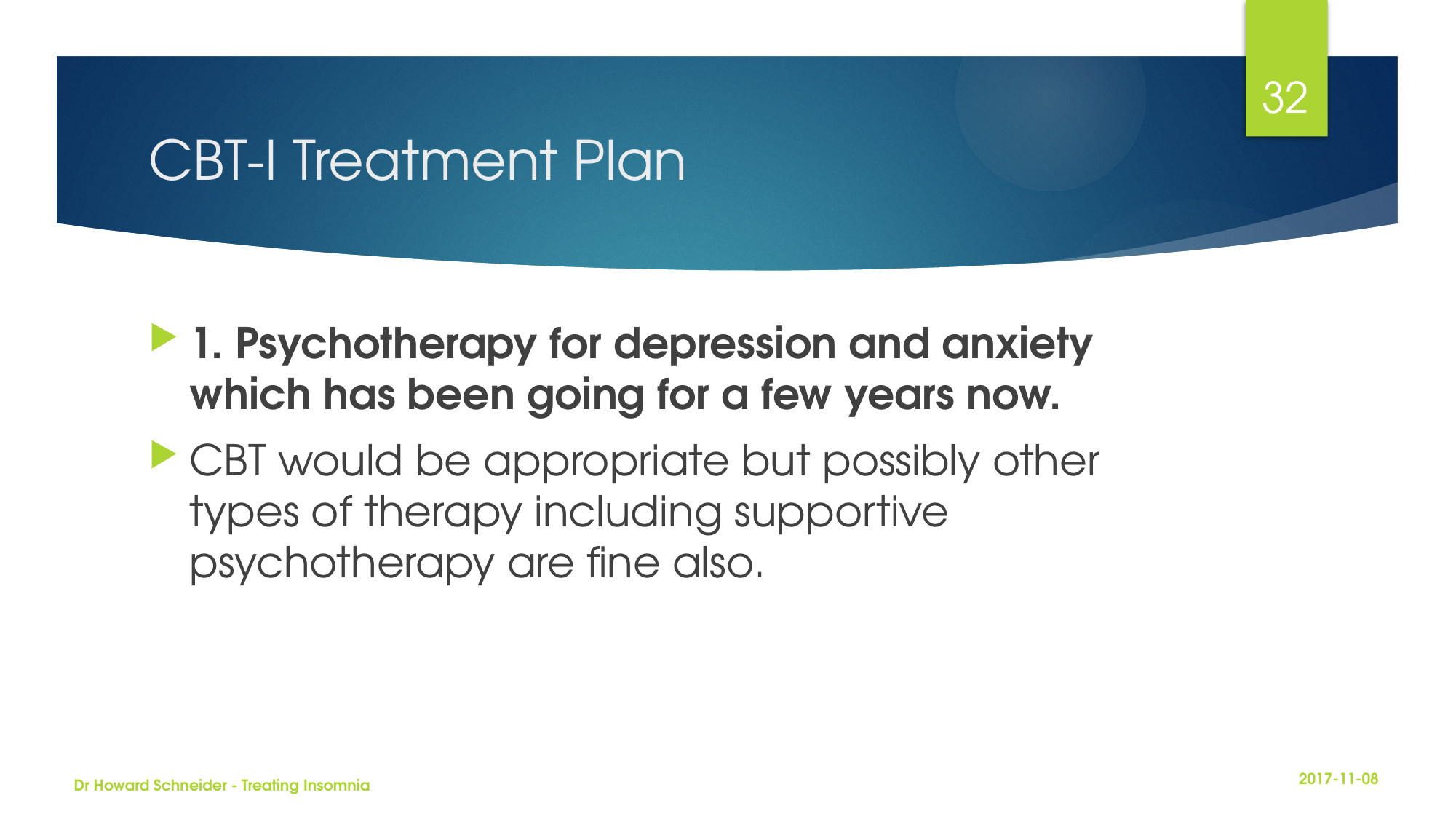

32
# CBT-I Treatment Plan
1. Psychotherapy for depression and anxiety which has been going for a few years now.
CBT would be appropriate but possibly other types of therapy including supportive psychotherapy are fine also.
Dr Howard Schneider - Treating Insomnia
2017-11-08